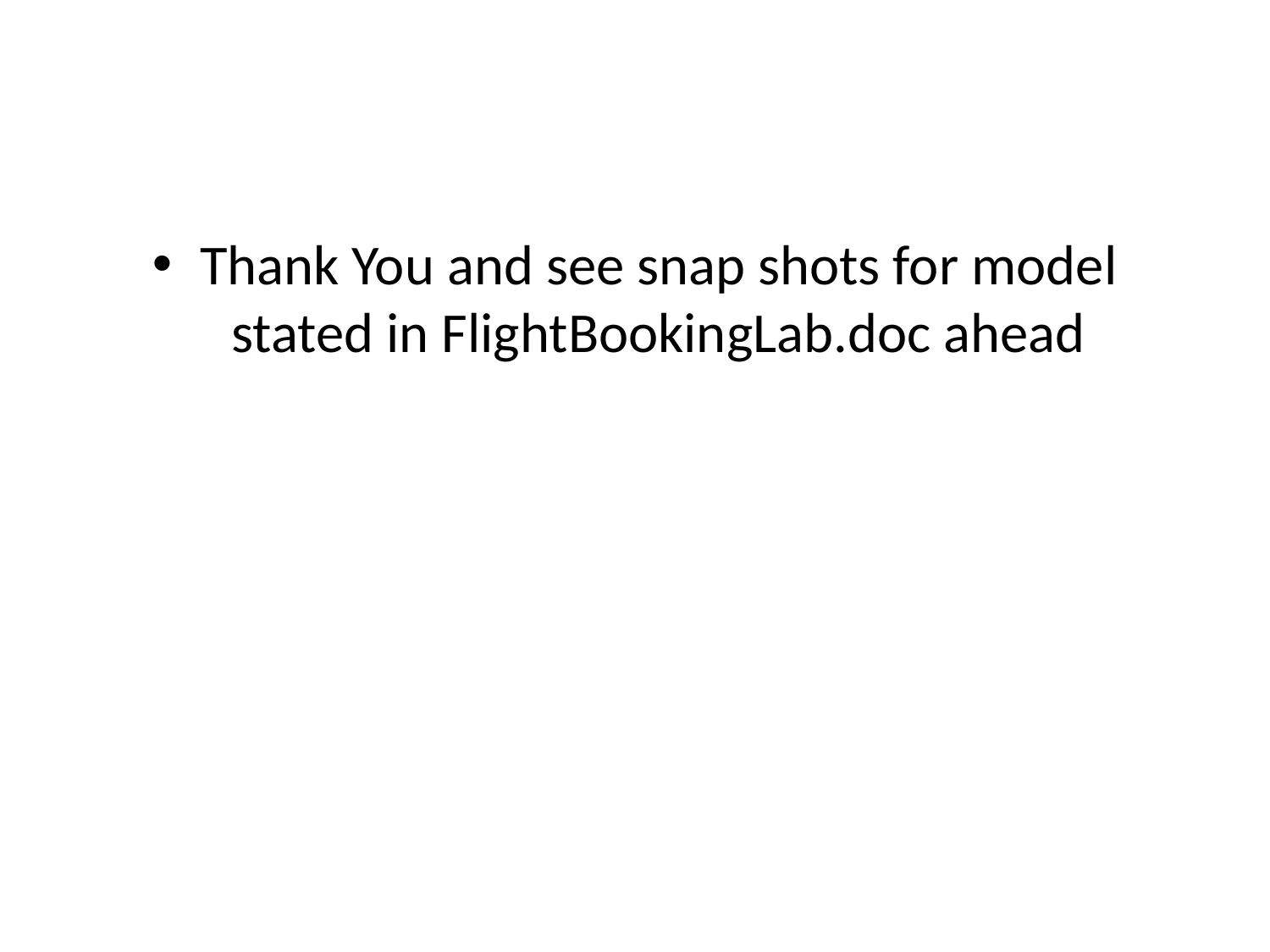

#
Thank You and see snap shots for model stated in FlightBookingLab.doc ahead